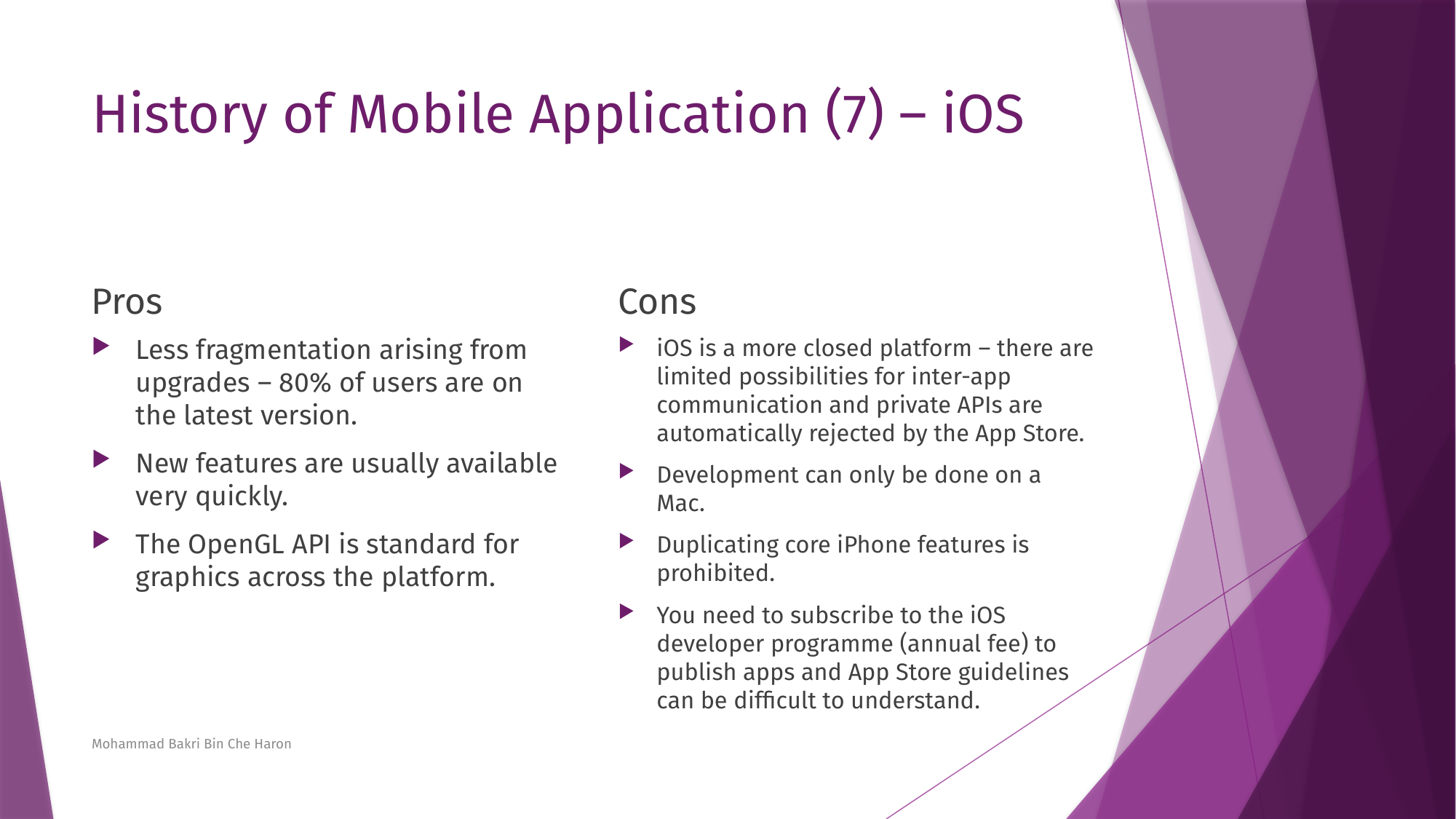

# History of Mobile Application (7) – iOS
Pros
Cons
Less fragmentation arising from upgrades – 80% of users are on the latest version.
New features are usually available very quickly.
The OpenGL API is standard for graphics across the platform.
iOS is a more closed platform – there are limited possibilities for inter-app communication and private APIs are automatically rejected by the App Store.
Development can only be done on a Mac.
Duplicating core iPhone features is prohibited.
You need to subscribe to the iOS developer programme (annual fee) to publish apps and App Store guidelines can be difficult to understand.
Mohammad Bakri Bin Che Haron